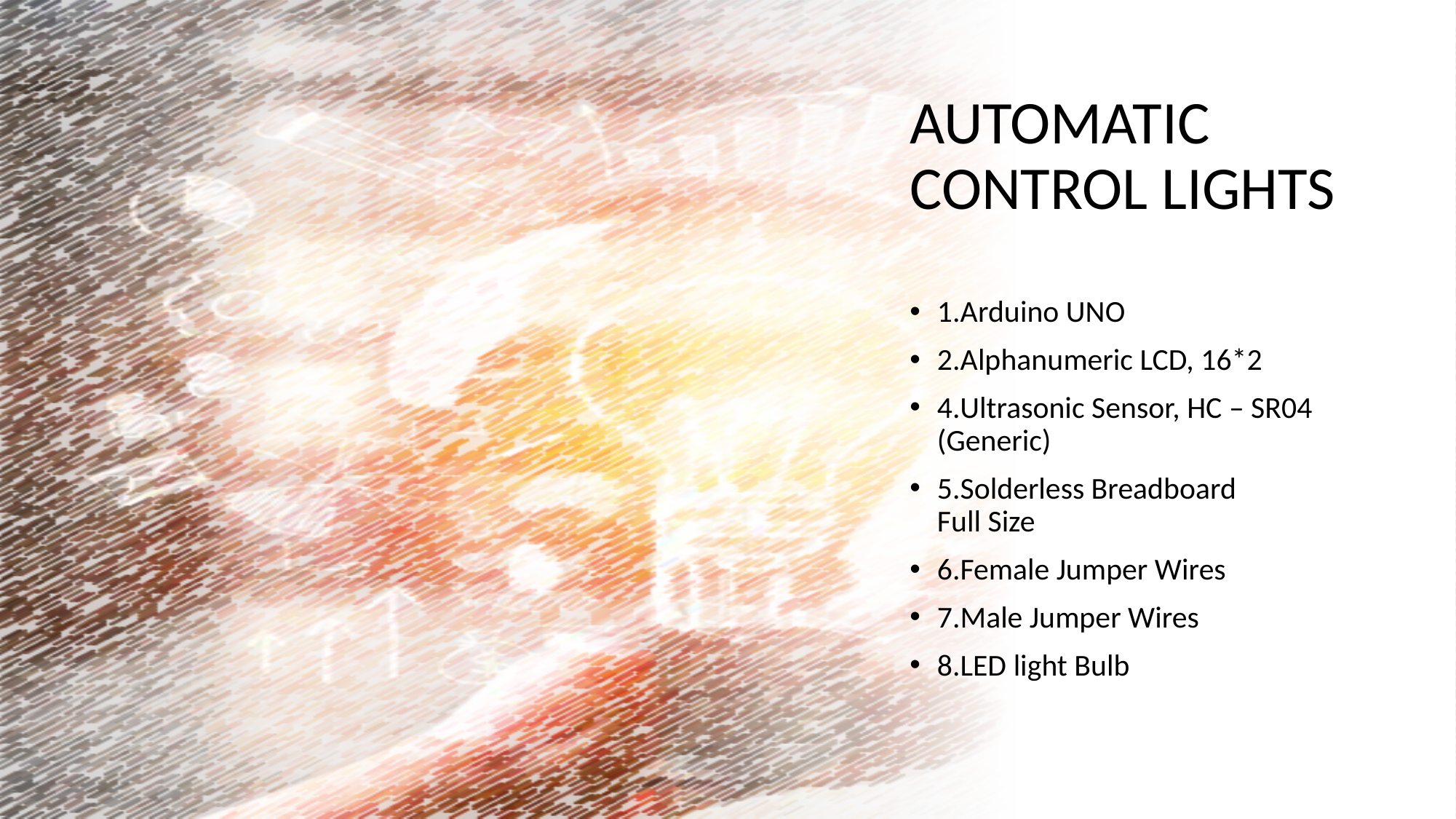

# AUTOMATIC CONTROL LIGHTS
1.Arduino UNO
2.Alphanumeric LCD, 16*2
4.Ultrasonic Sensor, HC – SR04 (Generic)
5.Solderless Breadboard Full Size
6.Female Jumper Wires
7.Male Jumper Wires
8.LED light Bulb